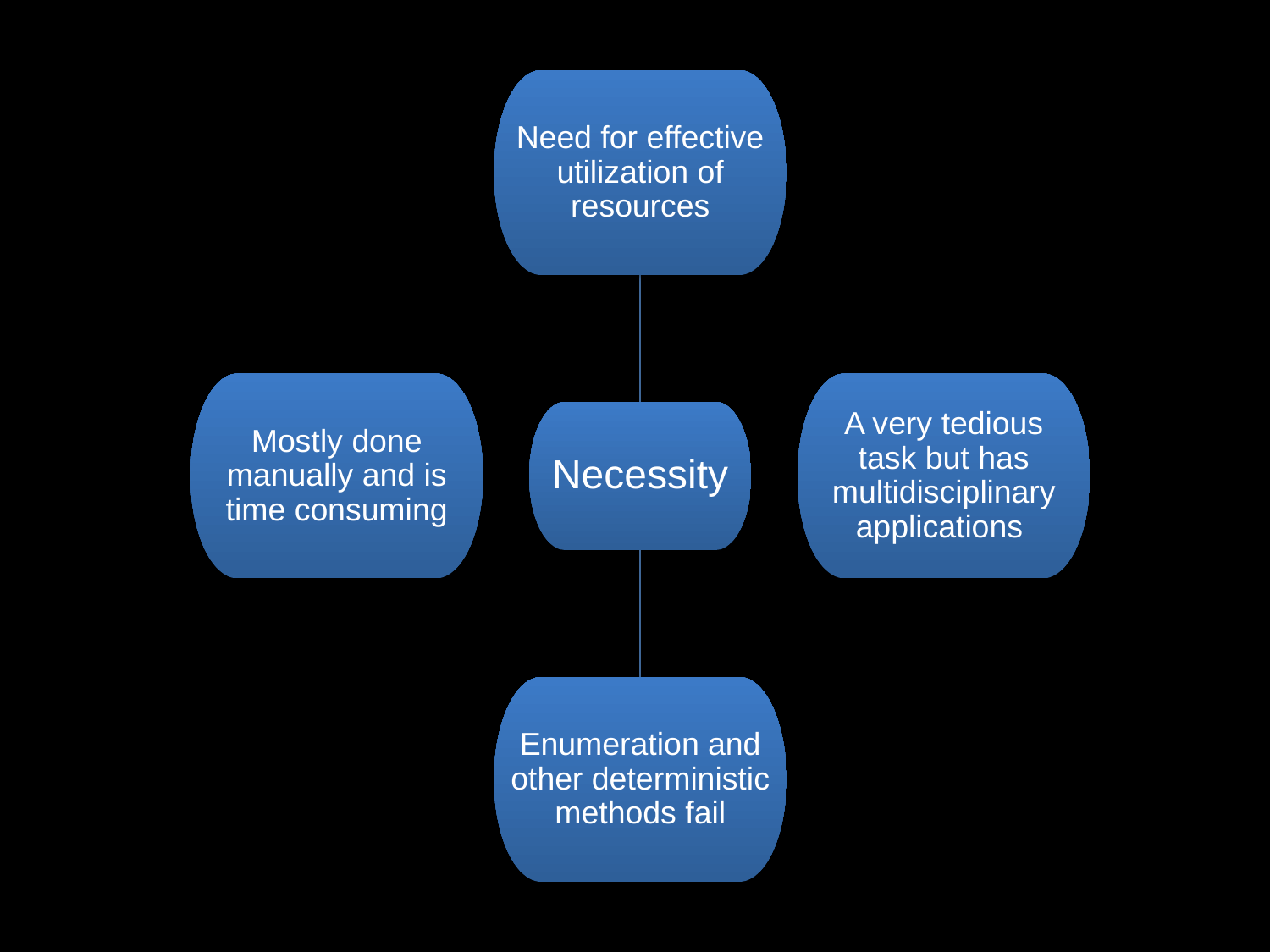

Necessity

Need for effective utilization of resources

A very tedious task but has multidisciplinary applications

Enumeration and other deterministic methods fail

Mostly done manually and is time consuming